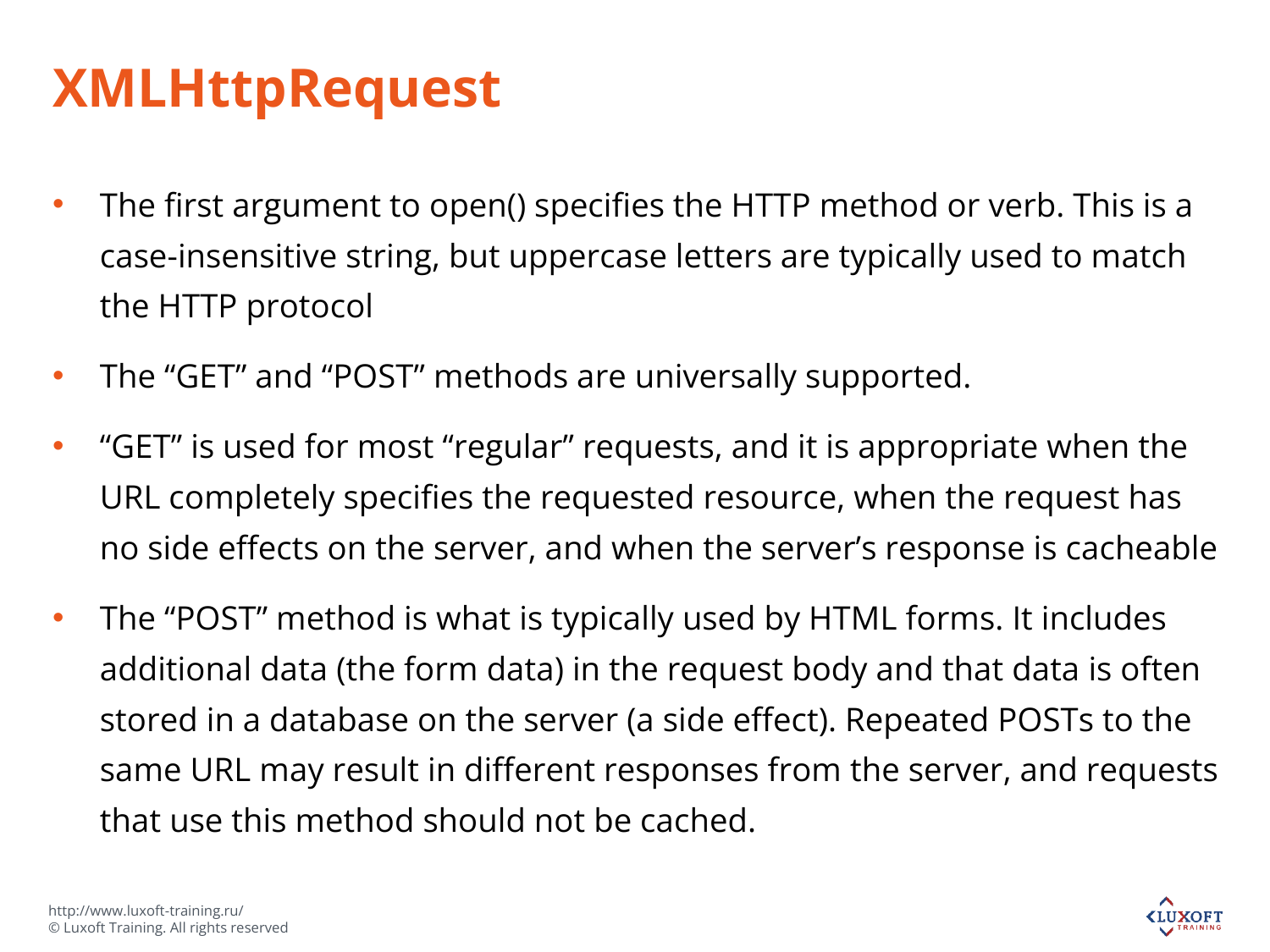

# XMLHttpRequest
The first argument to open() specifies the HTTP method or verb. This is a case-insensitive string, but uppercase letters are typically used to match the HTTP protocol
The “GET” and “POST” methods are universally supported.
“GET” is used for most “regular” requests, and it is appropriate when the URL completely specifies the requested resource, when the request has no side effects on the server, and when the server’s response is cacheable
The “POST” method is what is typically used by HTML forms. It includes additional data (the form data) in the request body and that data is often stored in a database on the server (a side effect). Repeated POSTs to the same URL may result in different responses from the server, and requests that use this method should not be cached.